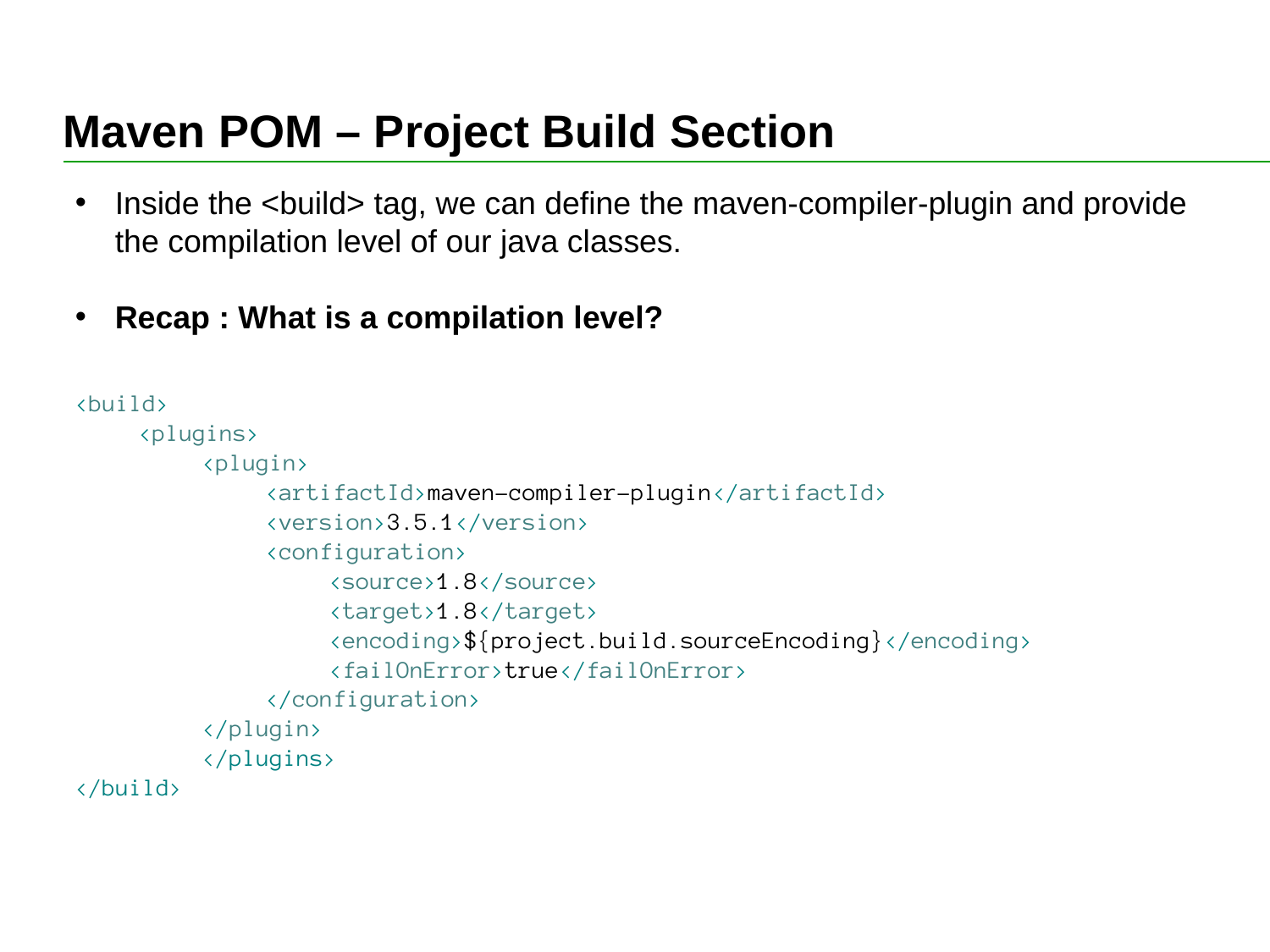

# Maven POM – Project Build Section
Inside the <build> tag, we can define the maven-compiler-plugin and provide the compilation level of our java classes.

Recap : What is a compilation level?
<build>
<plugins>
<plugin>
<artifactId>maven-compiler-plugin</artifactId>
<version>3.5.1</version>
<configuration>
<source>1.8</source>
<target>1.8</target>
<encoding>${project.build.sourceEncoding}</encoding>
<failOnError>true</failOnError>
</configuration>
</plugin>
	</plugins>
</build>